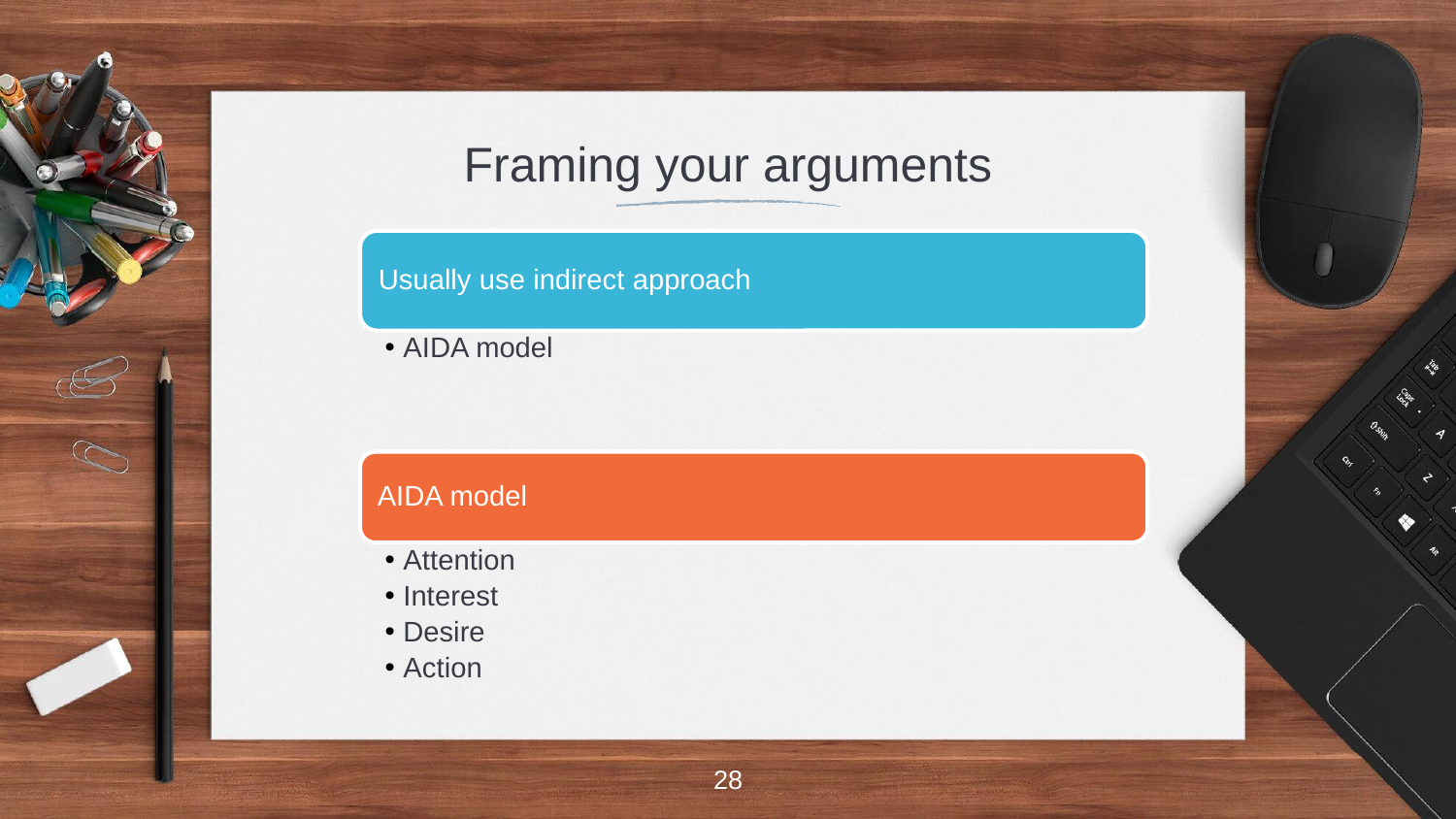

# Framing your arguments
Usually use indirect approach
AIDA model
AIDA model
Attention
Interest
Desire
Action
28